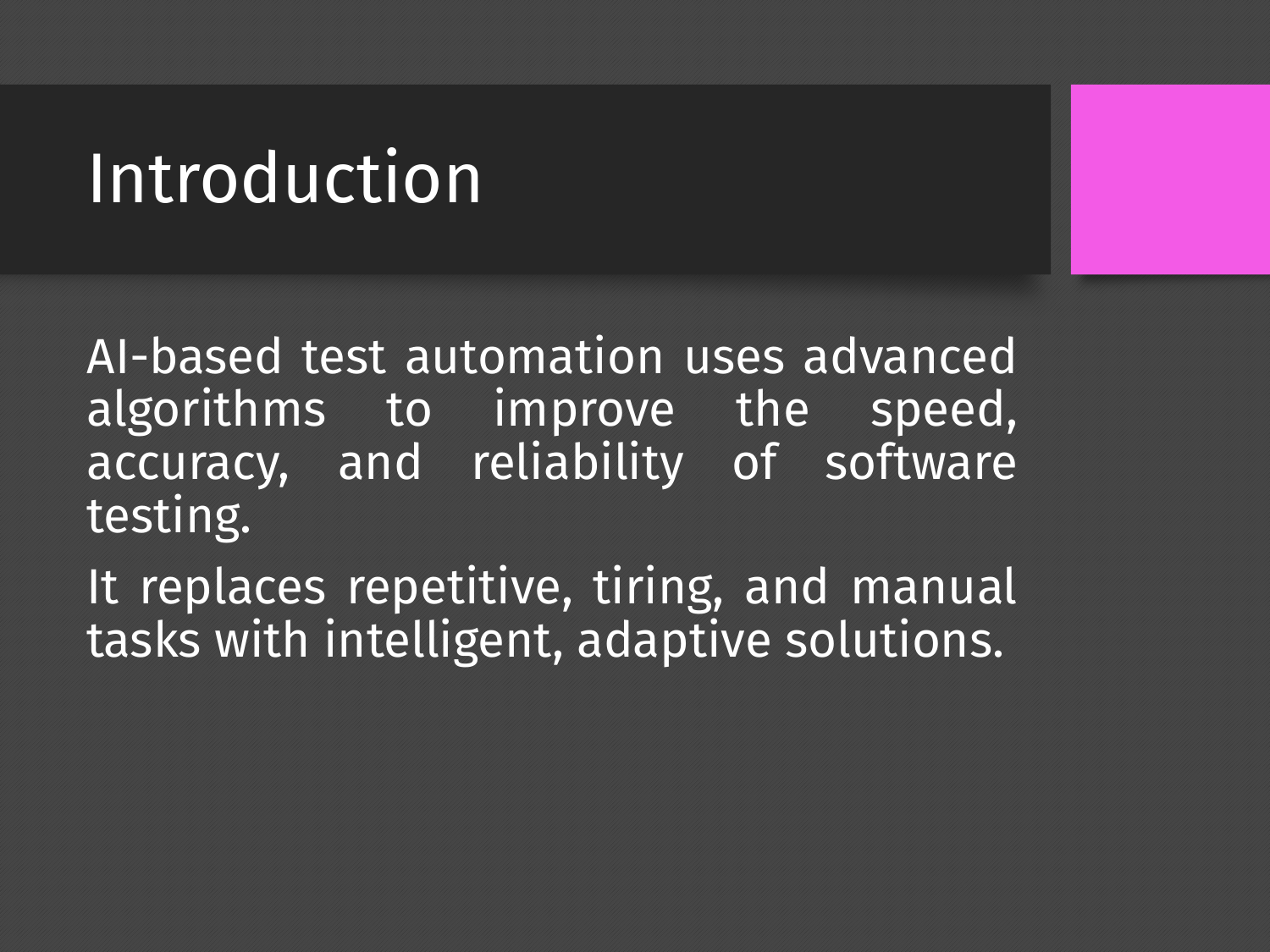

# Introduction
AI-based test automation uses advanced algorithms to improve the speed, accuracy, and reliability of software testing.
It replaces repetitive, tiring, and manual tasks with intelligent, adaptive solutions.